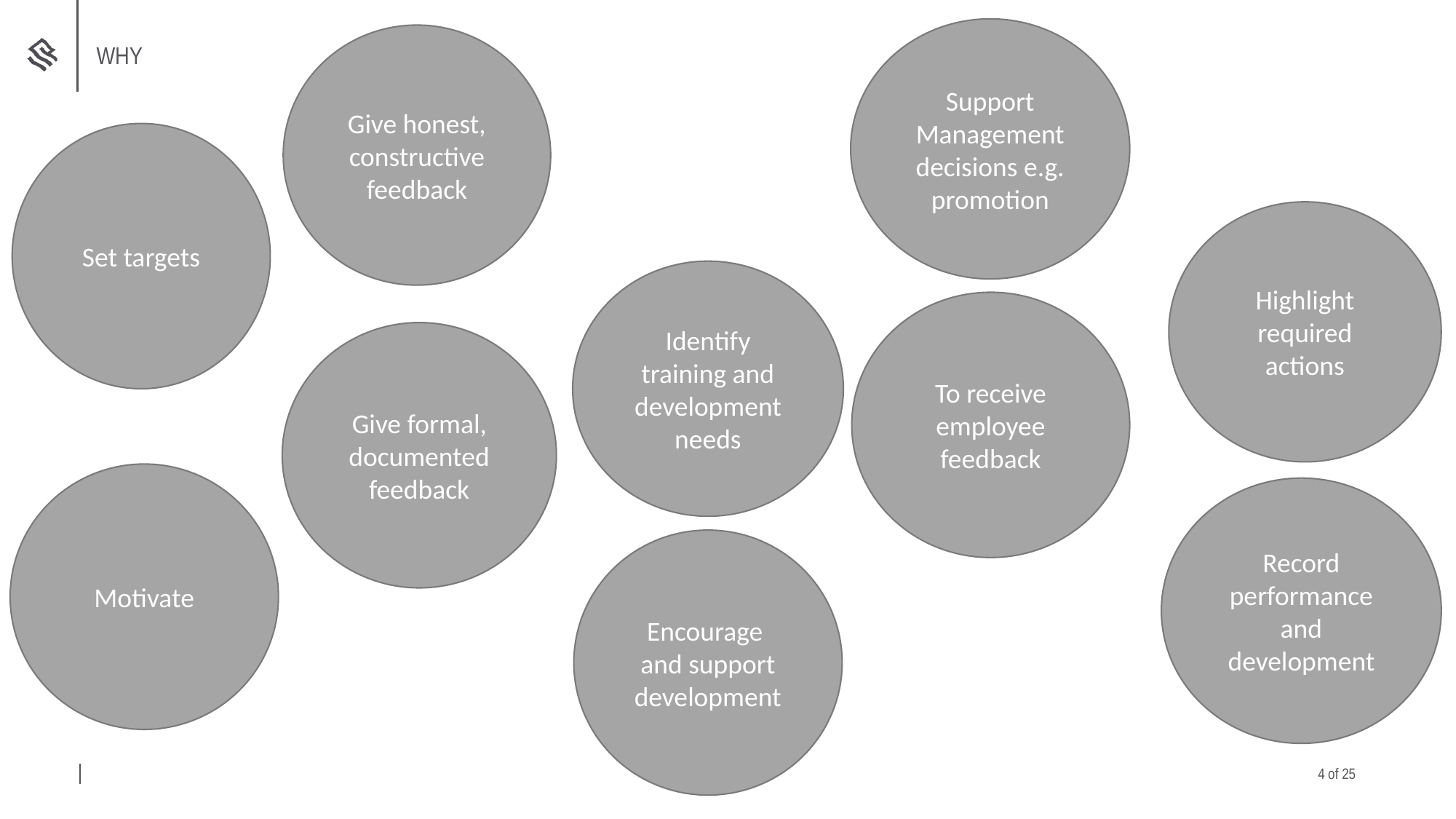

Support Management decisions e.g. promotion
Give honest, constructive feedback
WHY
Set targets
Highlight required actions
Identify training and development needs
To receive employee feedback
Give formal, documented feedback
Motivate
Record performance and development
Encourage  and support development
4 of 25